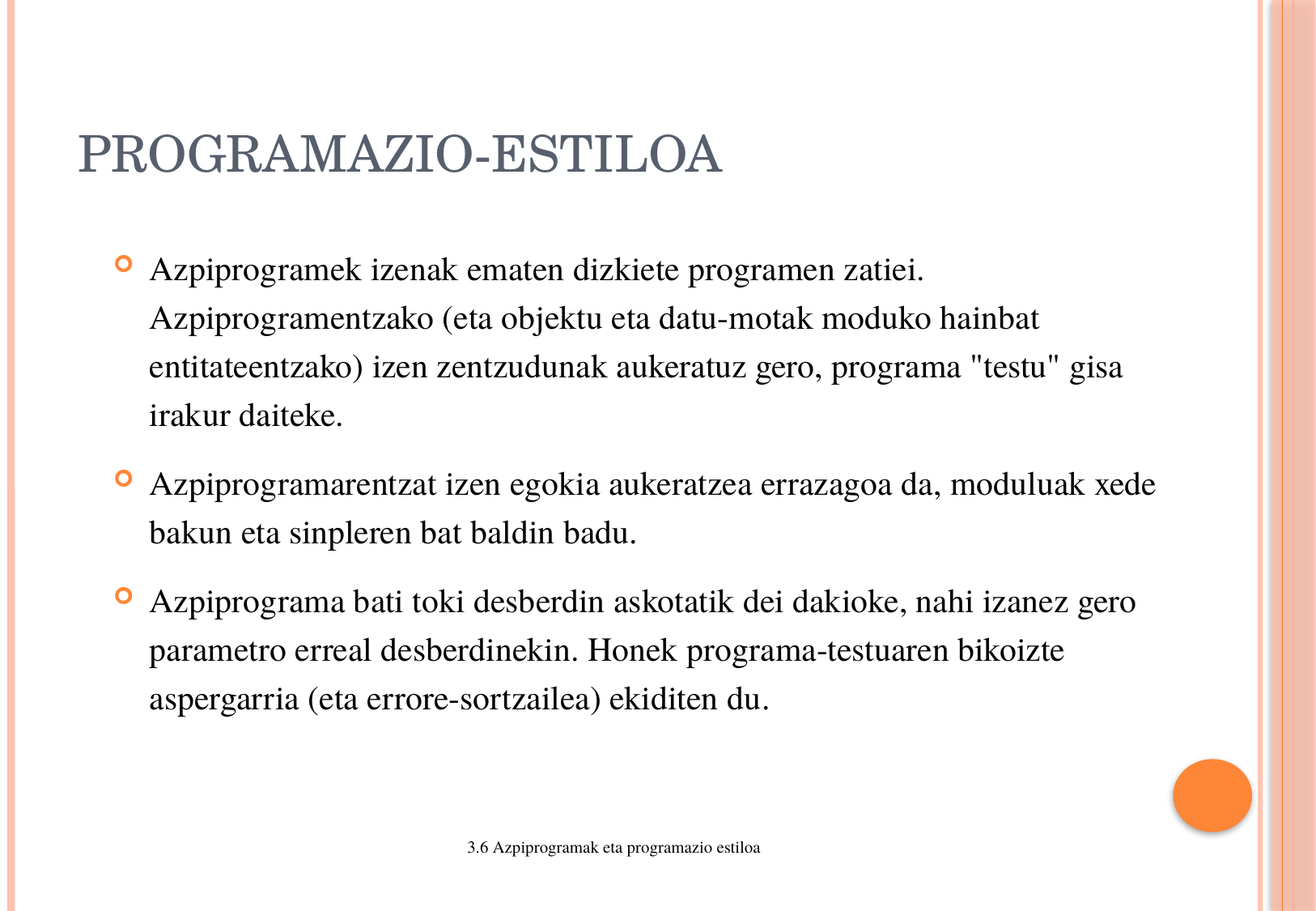

# Programazio-estiloa
Azpiprogramek izenak ematen dizkiete programen zatiei. Azpiprogramentzako (eta objektu eta datu-motak moduko hainbat entitateentzako) izen zentzudunak aukeratuz gero, programa "testu" gisa irakur daiteke.
Azpiprogramarentzat izen egokia aukeratzea errazagoa da, moduluak xede bakun eta sinpleren bat baldin badu.
Azpiprograma bati toki desberdin askotatik dei dakioke, nahi izanez gero parametro erreal desberdinekin. Honek programa-testuaren bikoizte aspergarria (eta errore-sortzailea) ekiditen du.
3.6 Azpiprogramak eta programazio estiloa